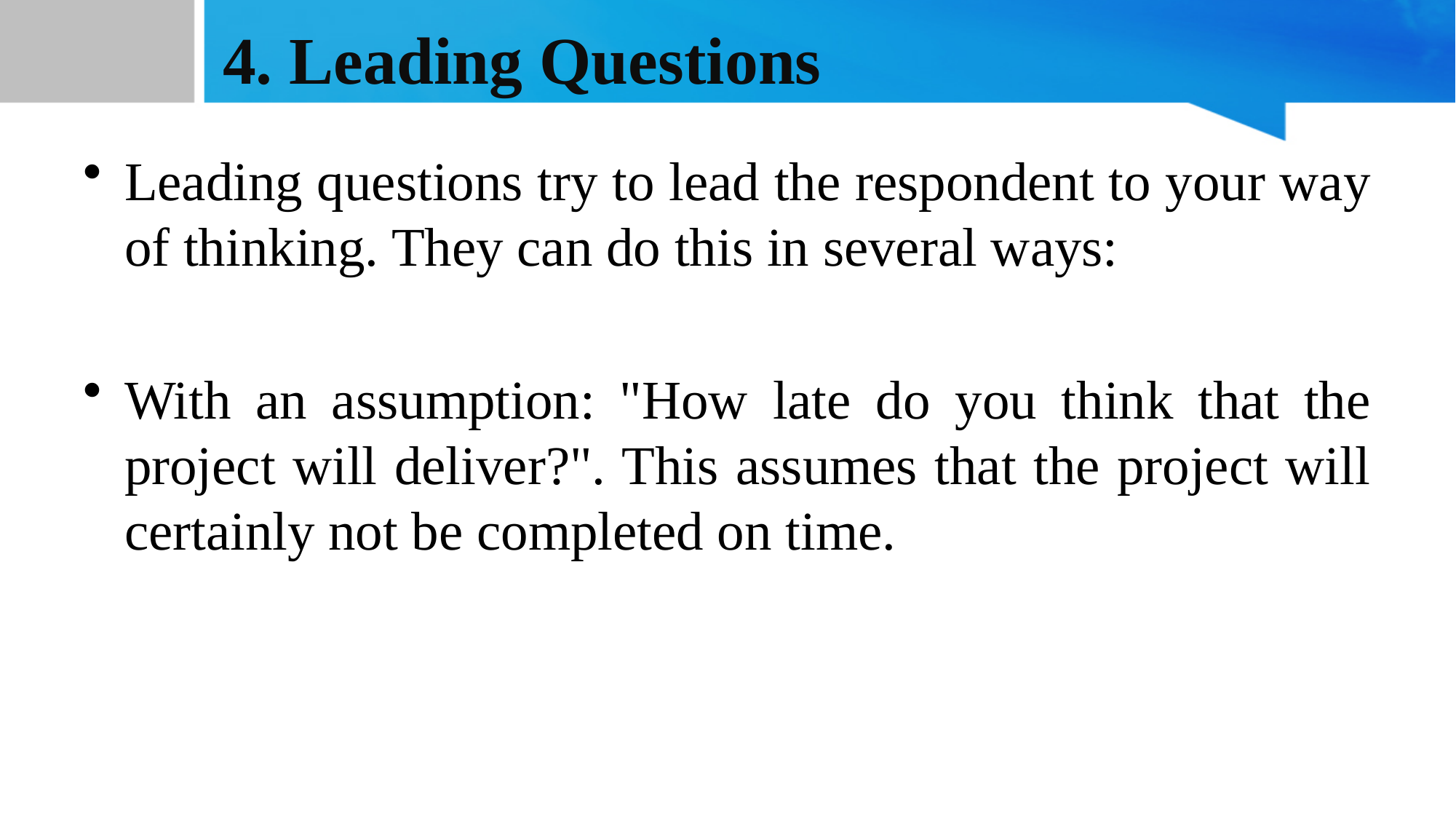

# 4. Leading Questions
Leading questions try to lead the respondent to your way of thinking. They can do this in several ways:

With an assumption: "How late do you think that the project will deliver?". This assumes that the project will certainly not be completed on time.